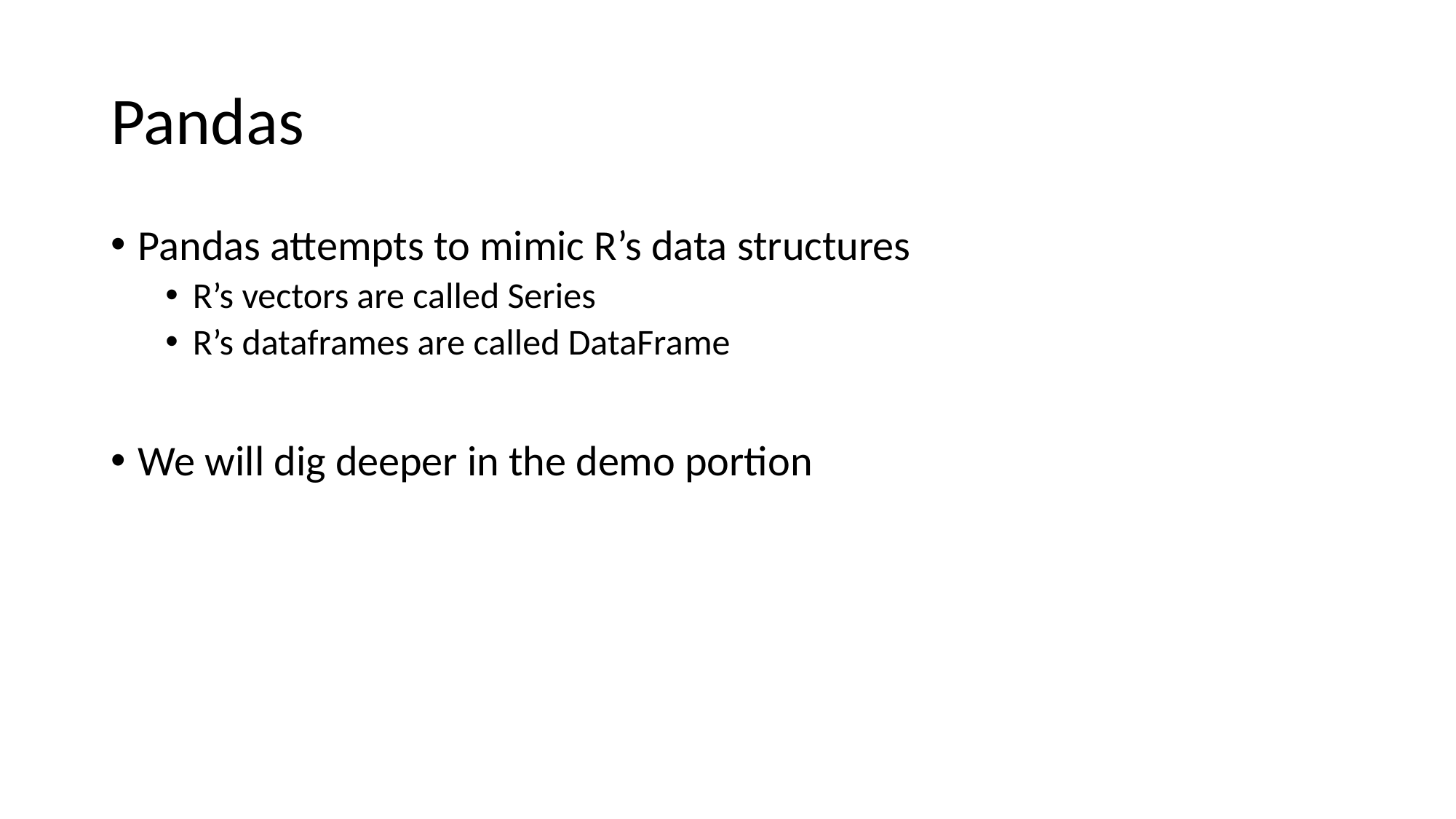

# Pandas
Pandas attempts to mimic R’s data structures
R’s vectors are called Series
R’s dataframes are called DataFrame

We will dig deeper in the demo portion